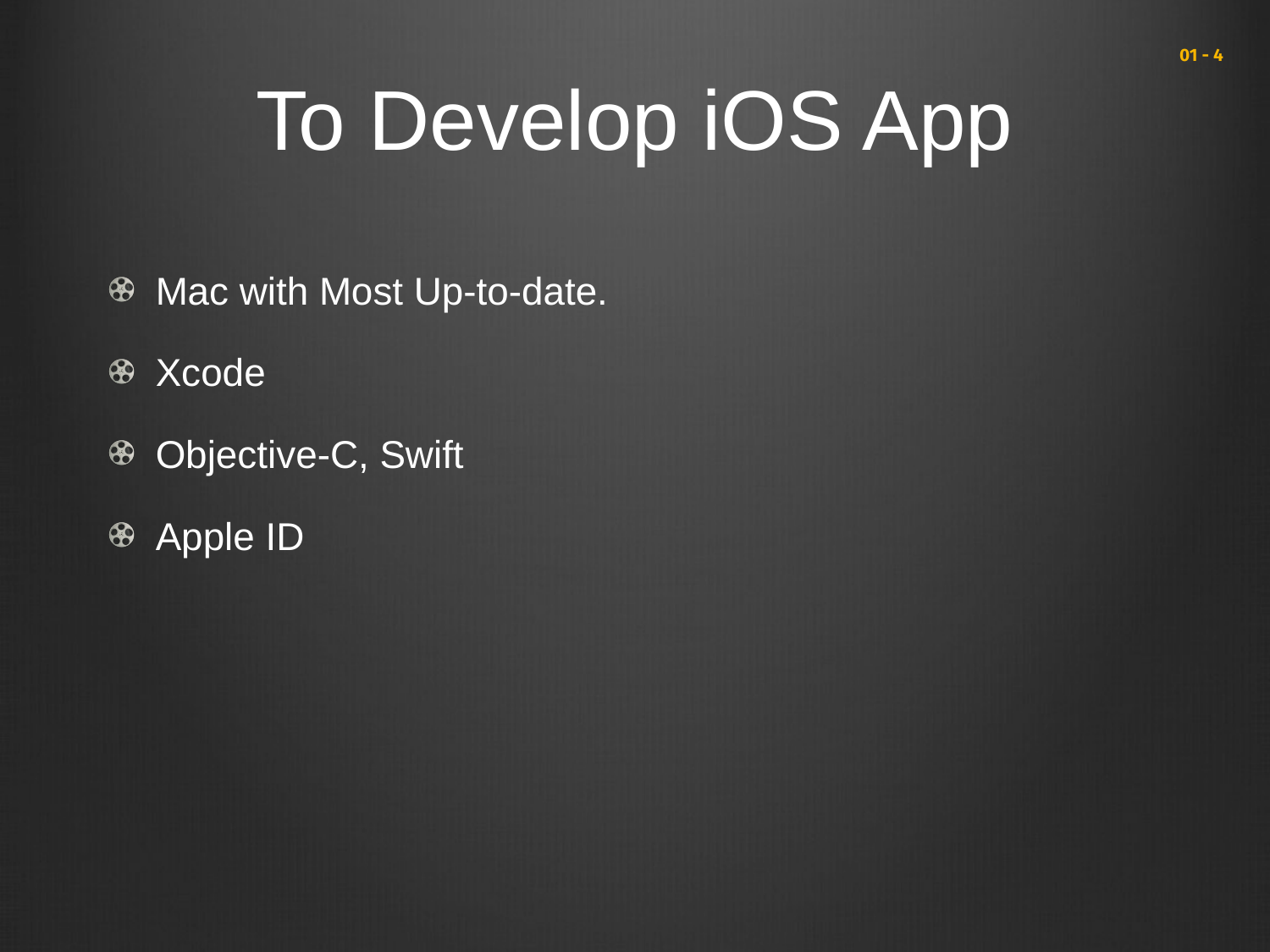

# To Develop iOS App
 01 - 4
Mac with Most Up-to-date.
Xcode
Objective-C, Swift
Apple ID